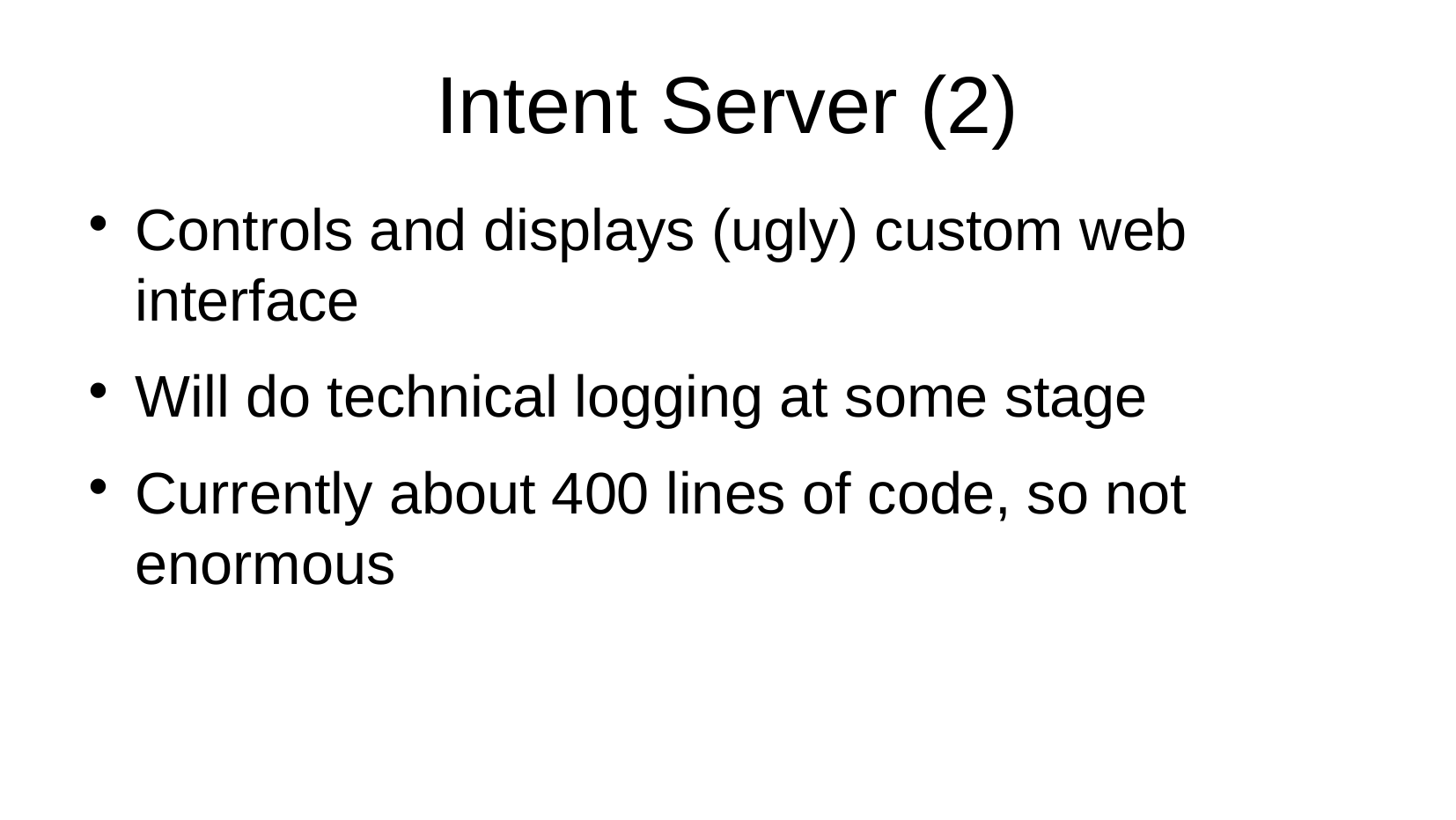

Intent Server (2)
Controls and displays (ugly) custom web interface
Will do technical logging at some stage
Currently about 400 lines of code, so not enormous